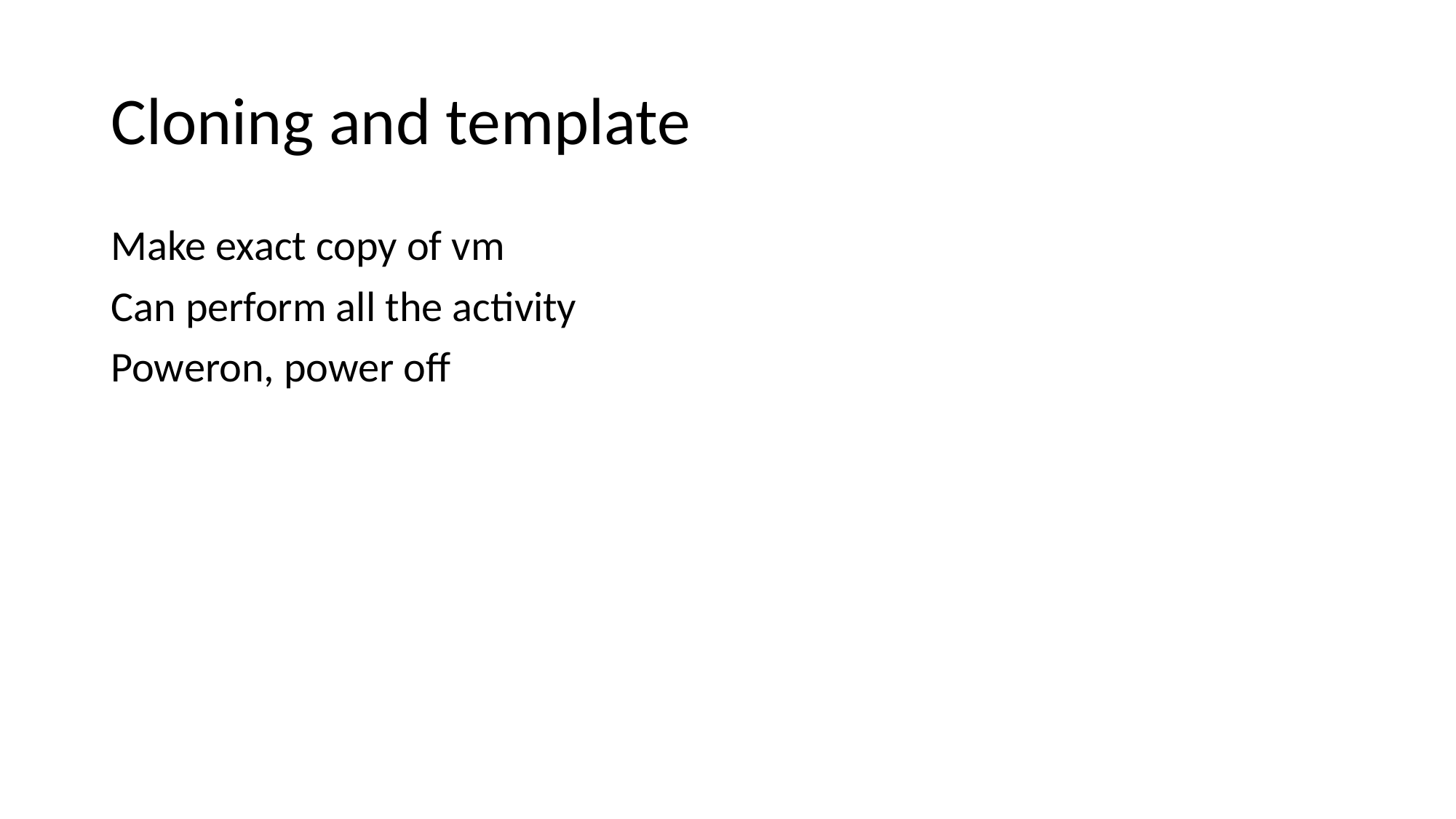

# Cloning and template
Make exact copy of vm
Can perform all the activity
Poweron, power off